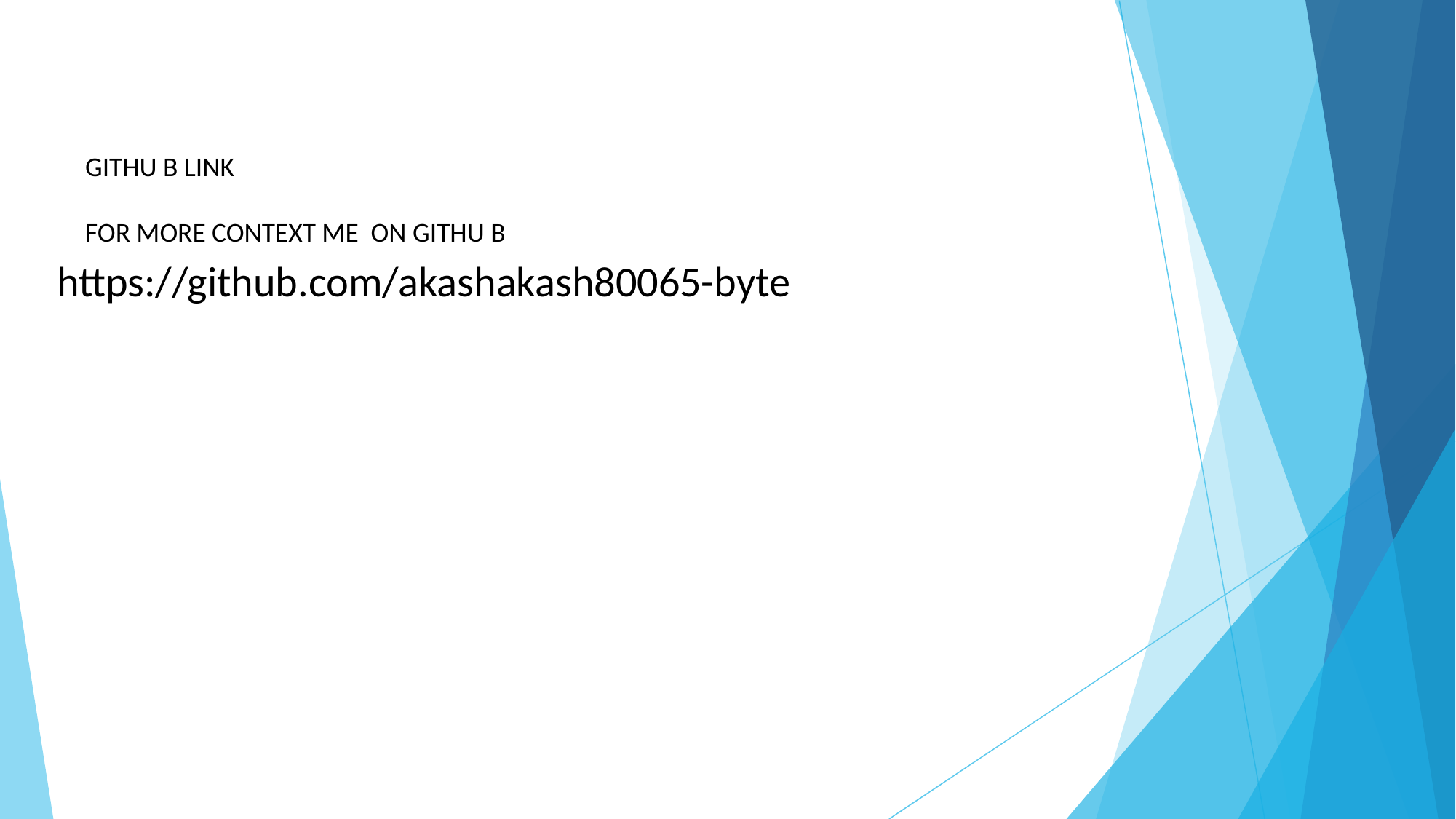

GITHU B LINK

FOR MORE CONTEXT ME  ON GITHU B
https://github.com/akashakash80065-byte